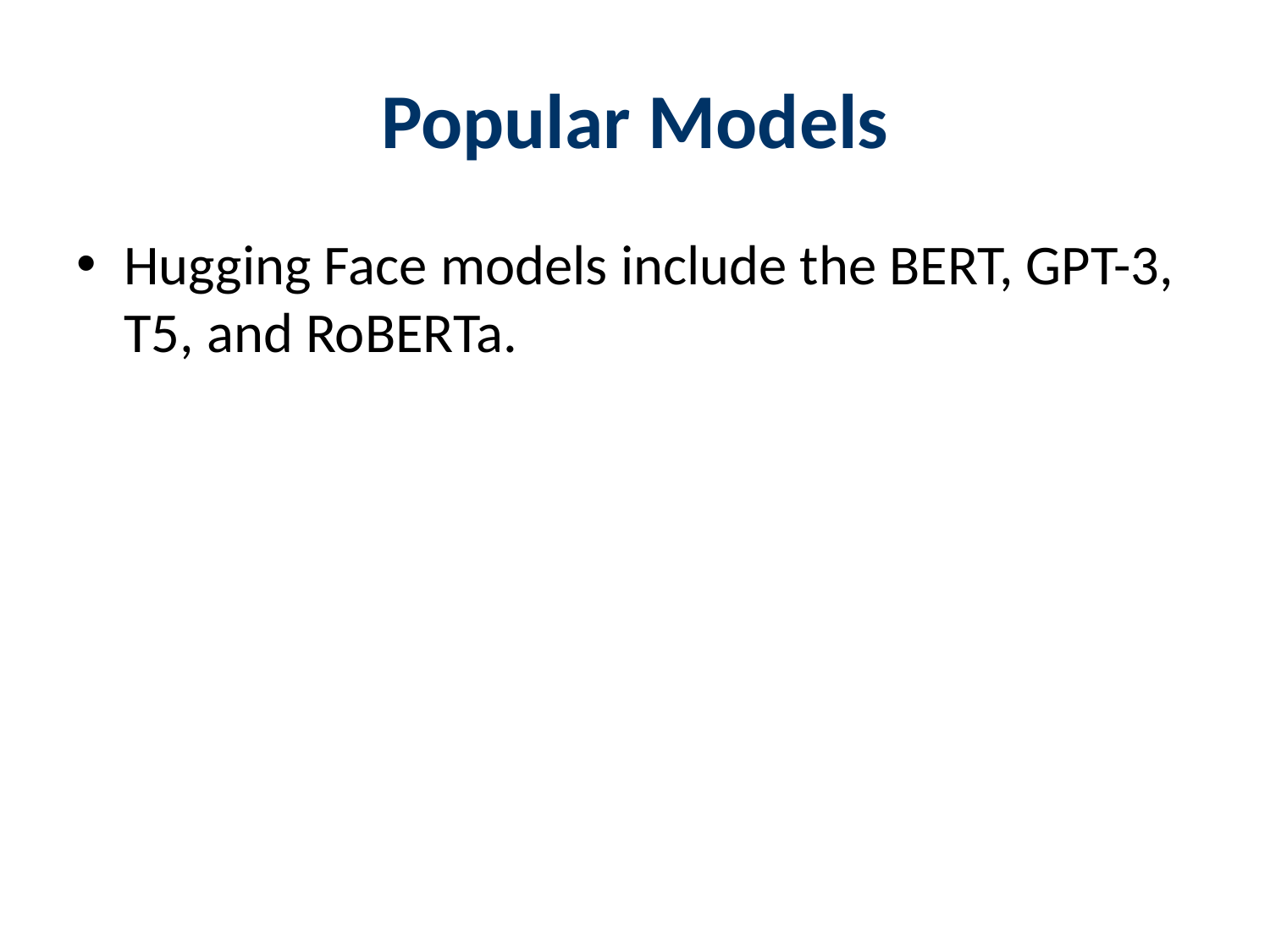

# Popular Models
Hugging Face models include the BERT, GPT-3, T5, and RoBERTa.